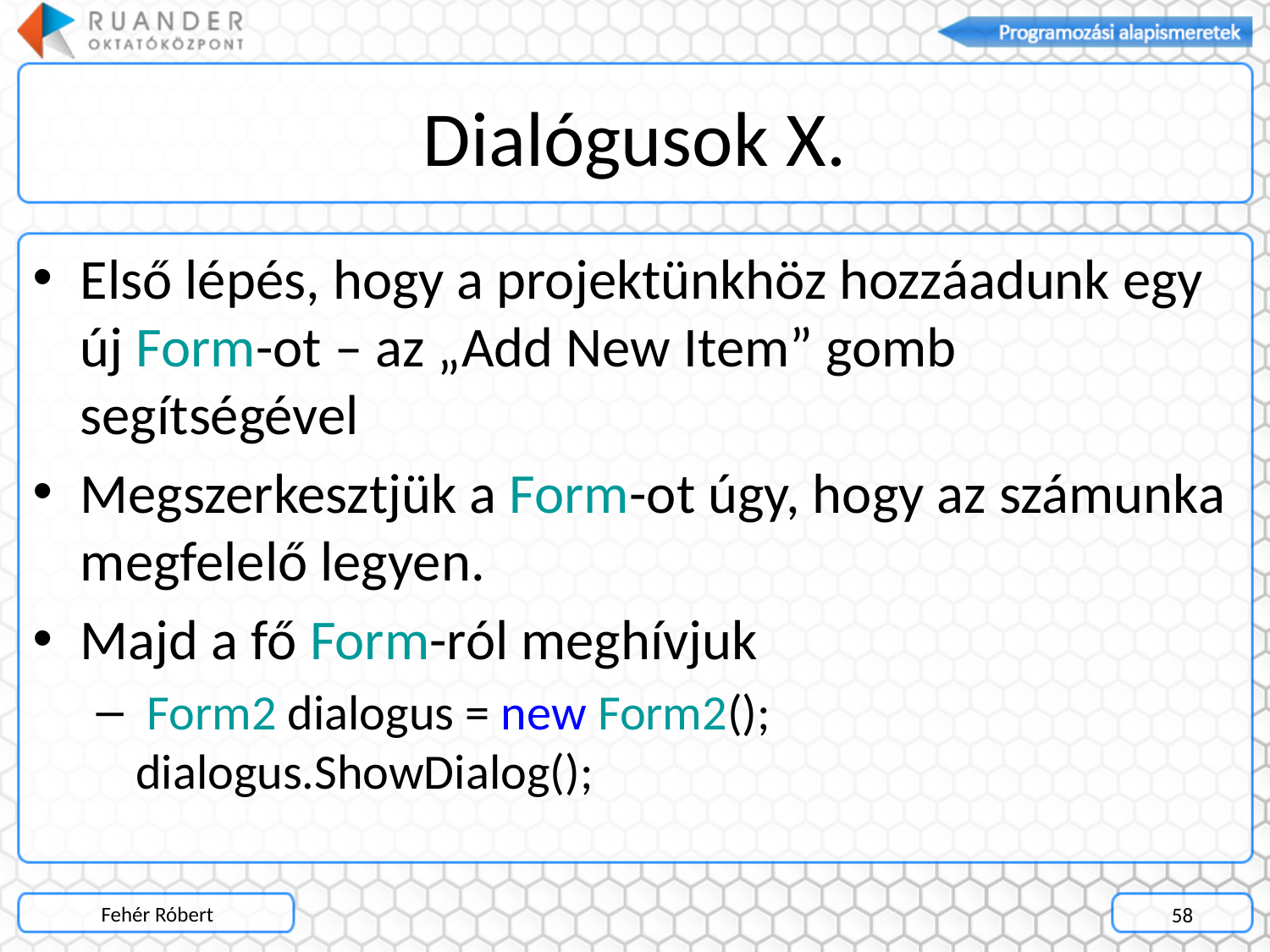

# Dialógusok X.
Első lépés, hogy a projektünkhöz hozzáadunk egy új Form-ot – az „Add New Item” gomb segítségével
Megszerkesztjük a Form-ot úgy, hogy az számunka megfelelő legyen.
Majd a fő Form-ról meghívjuk
 Form2 dialogus = new Form2();
dialogus.ShowDialog();
Fehér Róbert
58